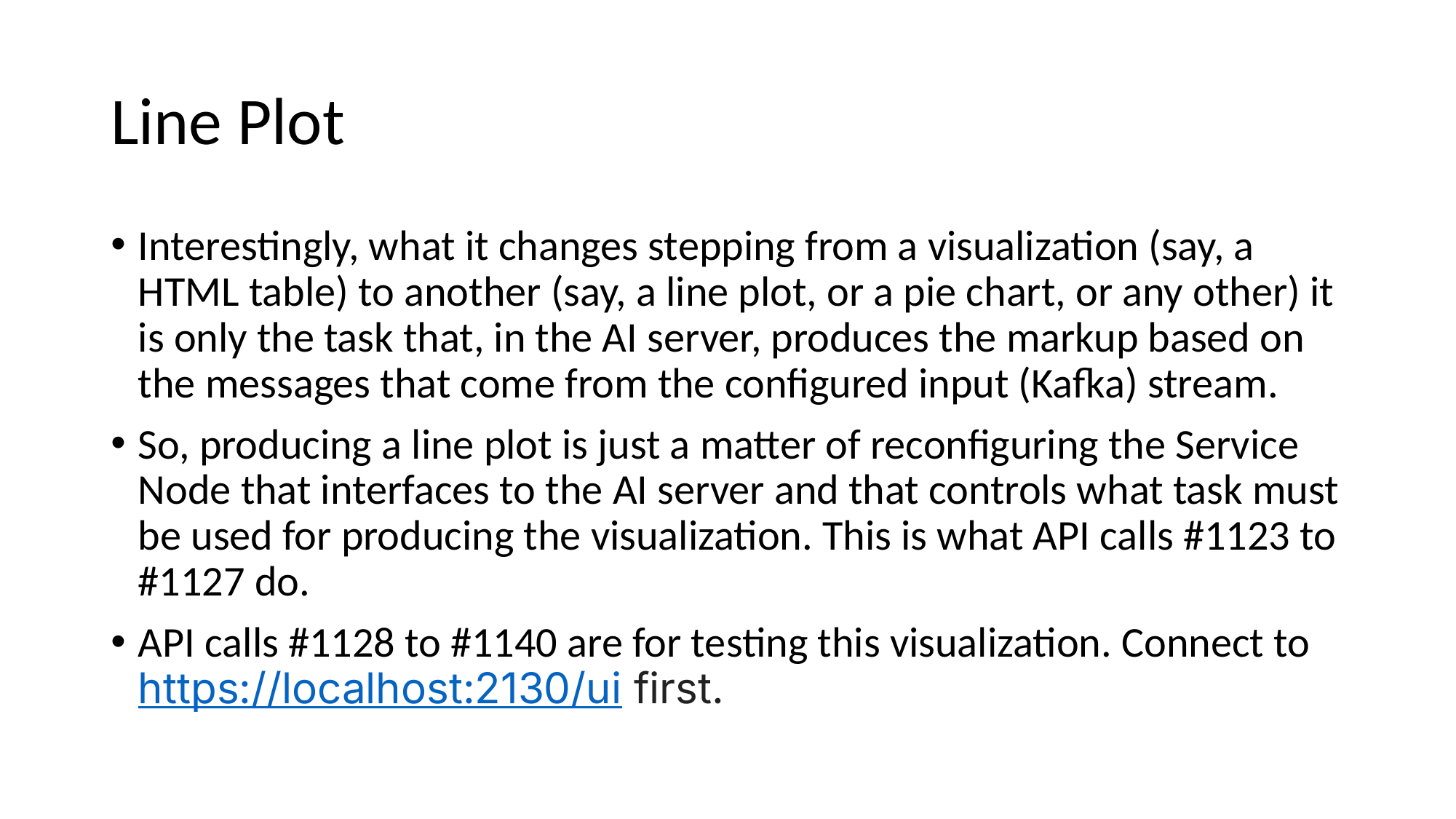

# Line Plot
Interestingly, what it changes stepping from a visualization (say, a HTML table) to another (say, a line plot, or a pie chart, or any other) it is only the task that, in the AI server, produces the markup based on the messages that come from the configured input (Kafka) stream.
So, producing a line plot is just a matter of reconfiguring the Service Node that interfaces to the AI server and that controls what task must be used for producing the visualization. This is what API calls #1123 to #1127 do.
API calls #1128 to #1140 are for testing this visualization. Connect to https://localhost:2130/ui first.